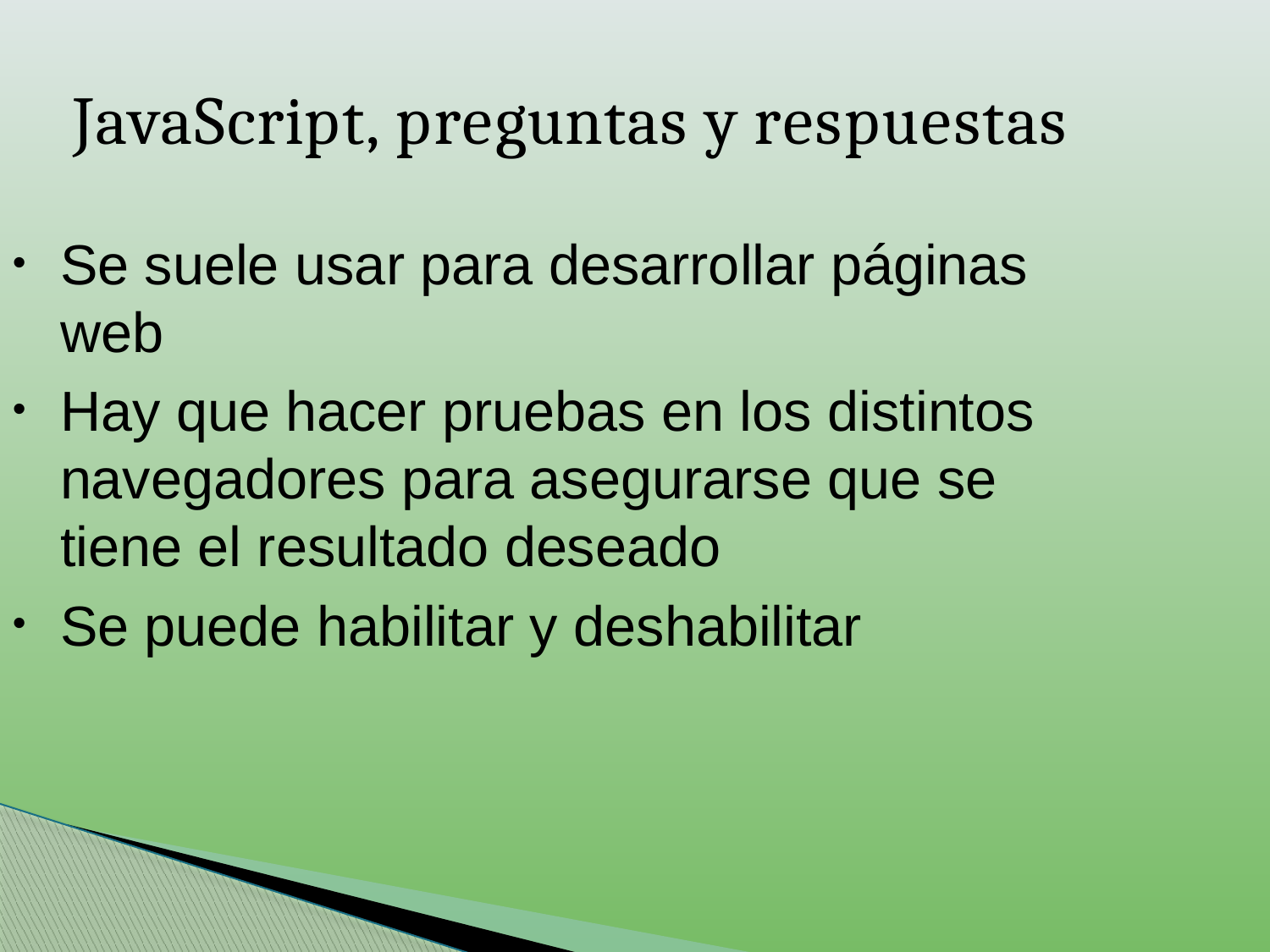

JavaScript, preguntas y respuestas
Se suele usar para desarrollar páginas web
Hay que hacer pruebas en los distintos navegadores para asegurarse que se tiene el resultado deseado
Se puede habilitar y deshabilitar